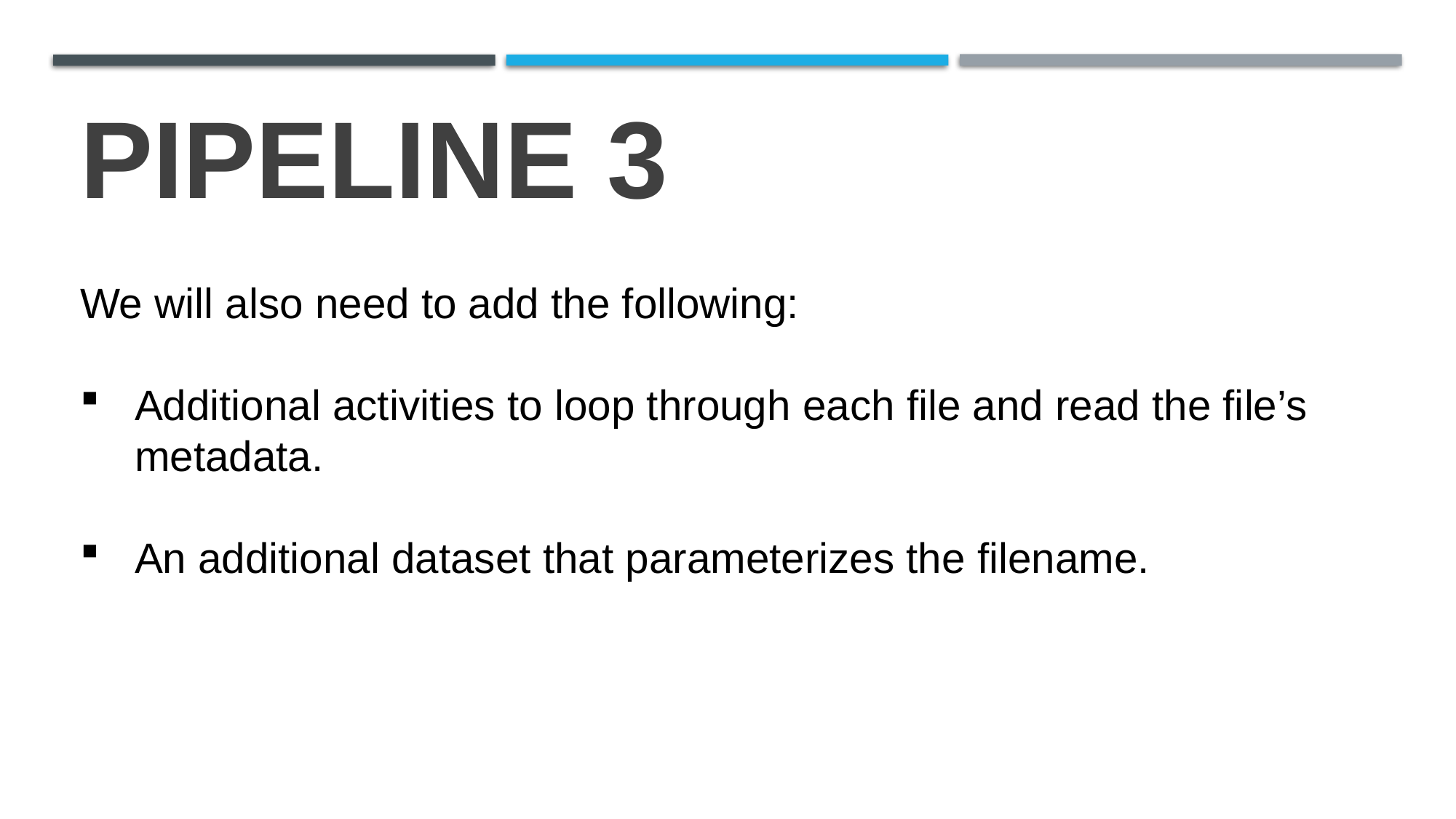

# Pipeline 3
We will also need to add the following:

Additional activities to loop through each file and read the file’s metadata.

An additional dataset that parameterizes the filename.